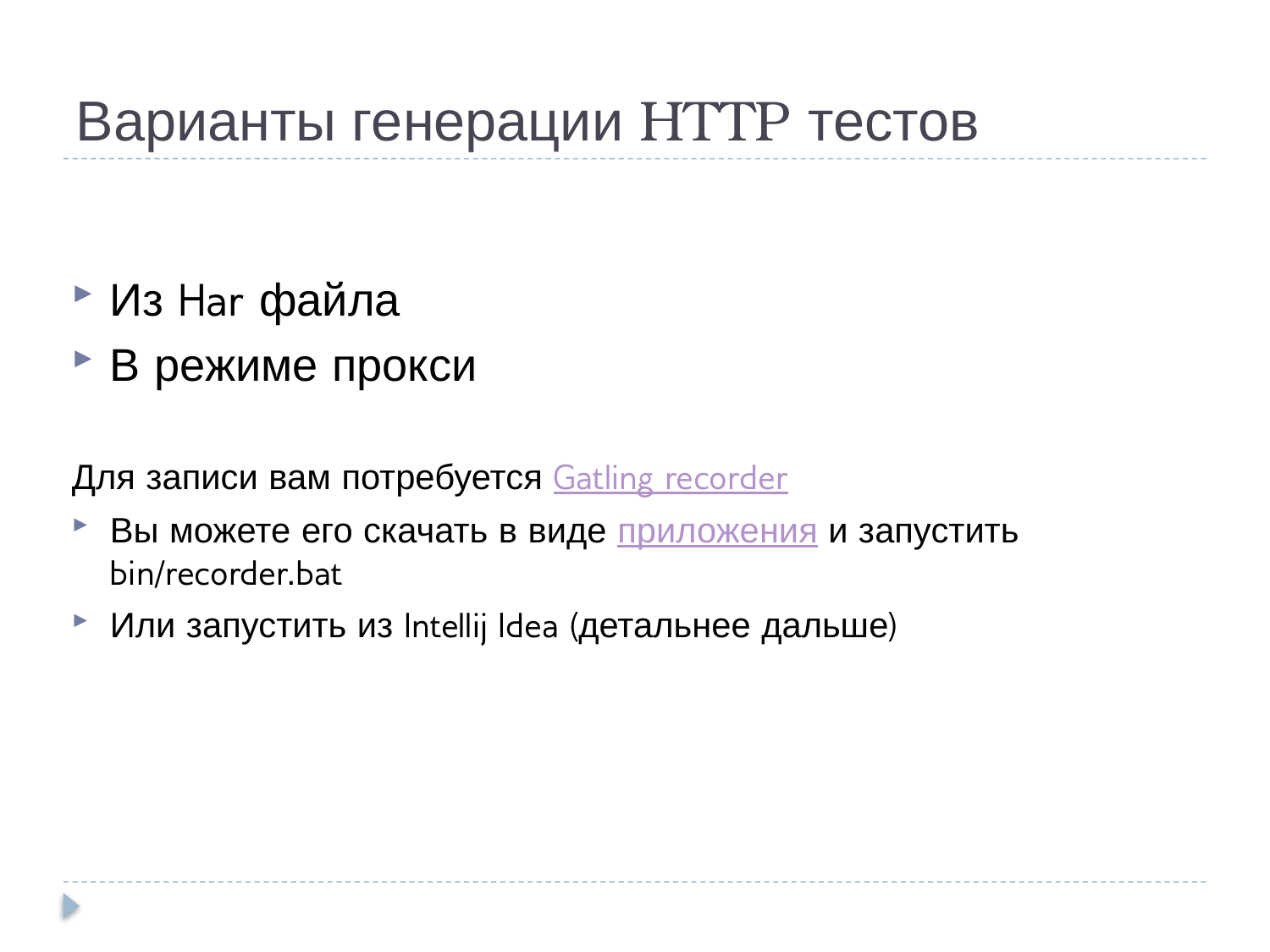

# Варианты генерации HTTP тестов

Из Har файла
В режиме прокси

Для записи вам потребуется Gatling recorder
Вы можете его скачать в виде приложения и запустить bin/recorder.bat
Или запустить из Intellij Idea (детальнее дальше)